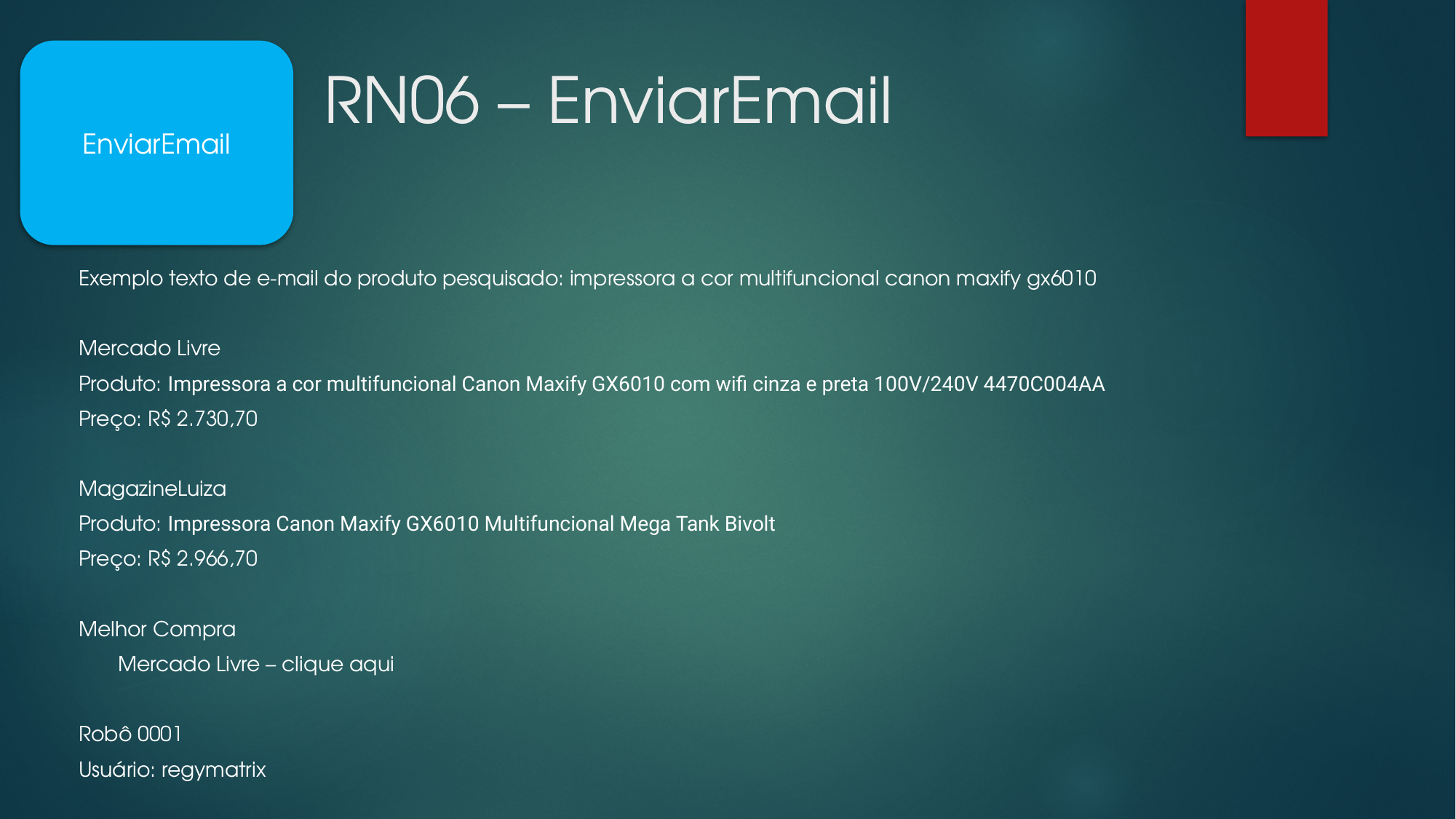

EnviarEmail
# RN06 – EnviarEmail
Exemplo texto de e-mail do produto pesquisado: impressora a cor multifuncional canon maxify gx6010

Mercado Livre
Produto: Impressora a cor multifuncional Canon Maxify GX6010 com wifi cinza e preta 100V/240V 4470C004AA
Preço: R$ 2.730,70

MagazineLuiza
Produto: Impressora Canon Maxify GX6010 Multifuncional Mega Tank Bivolt
Preço: R$ 2.966,70

Melhor Compra
       Mercado Livre – clique aqui

Robô 0001
Usuário: regymatrix